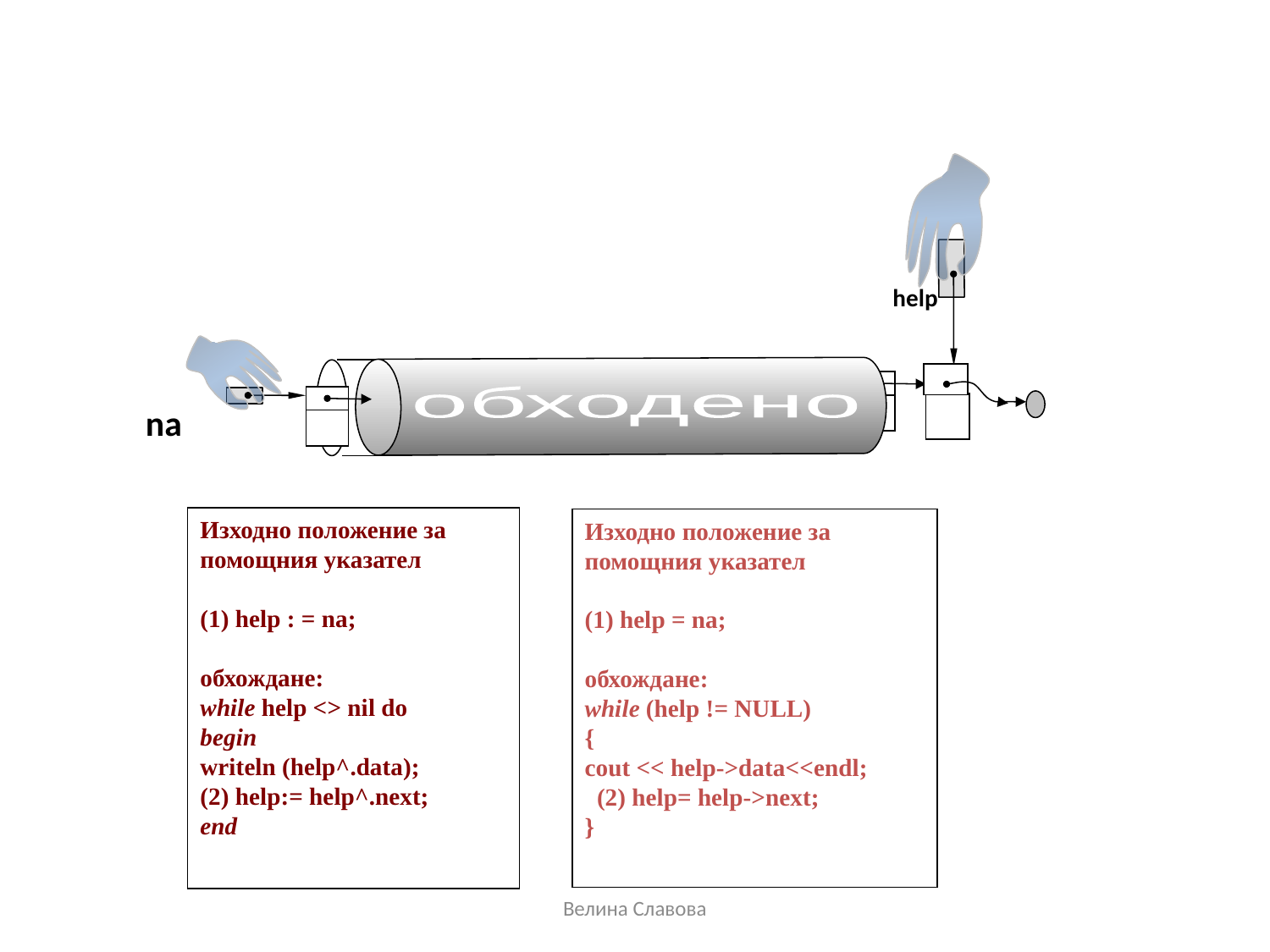

help

обходено

na

1)   help = na;
Изходно положение за помощния указател

(1) help : = na;

обхождане:
while help <> nil do
begin
writeln (help^.data);
(2) help:= help^.next;
end
Изходно положение за помощния указател

(1) help = na;

обхождане:
while (help != NULL)
{
cout << help->data<<endl;
  (2) help= help->next;
}

1)   help : = na;

2)   help = help->next;

2)   help : = help^.next;
Велина Славова